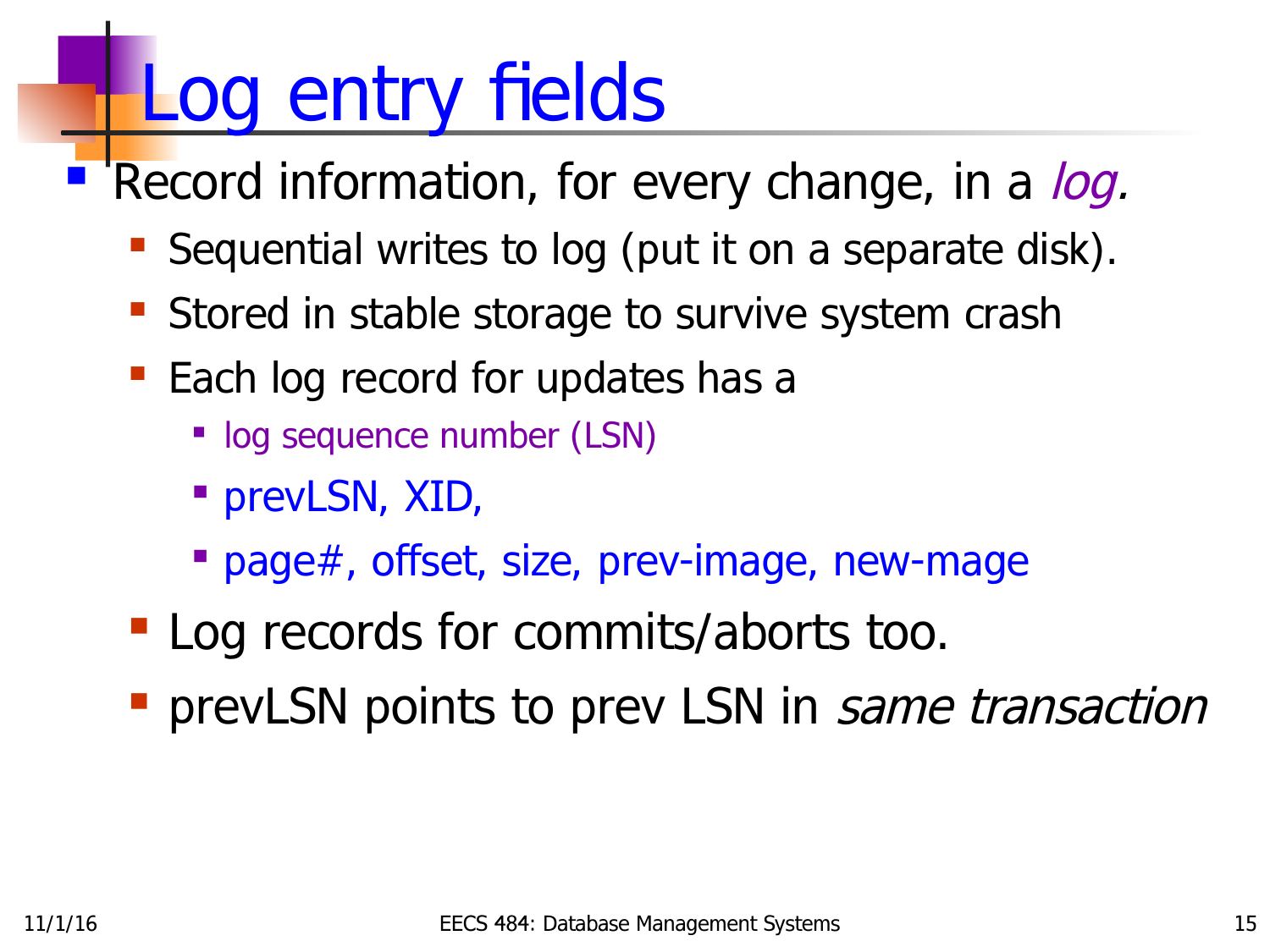

# Log entry fields
Record information, for every change, in a log.
Sequential writes to log (put it on a separate disk).
Stored in stable storage to survive system crash
Each log record for updates has a
log sequence number (LSN)
prevLSN, XID,
page#, offset, size, prev-image, new-mage
Log records for commits/aborts too.
prevLSN points to prev LSN in same transaction

11/1/16
EECS 484: Database Management Systems
15